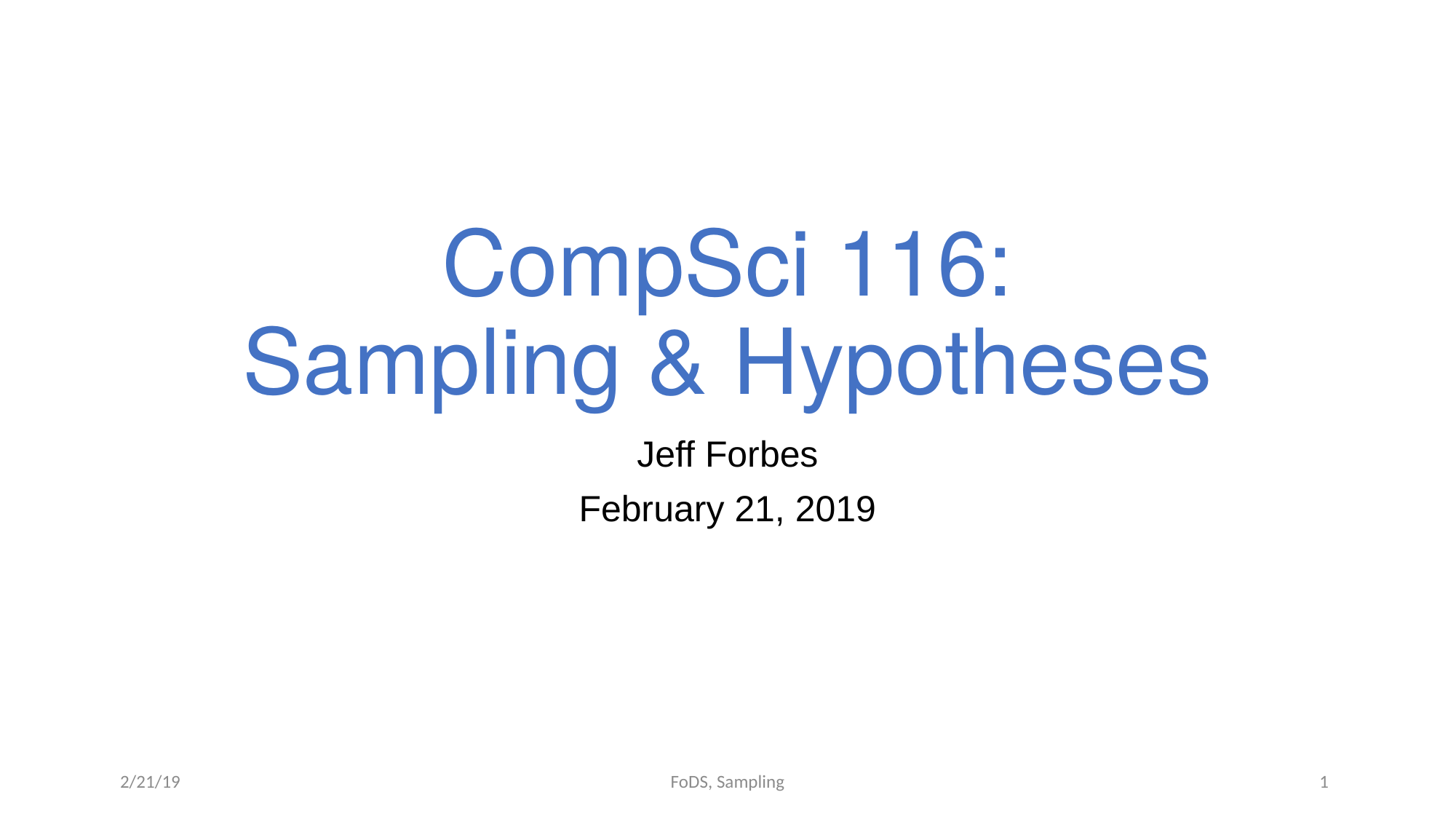

# CompSci 116: Sampling & Hypotheses
Jeff Forbes
February 21, 2019

2/21/19
1
FoDS, Sampling